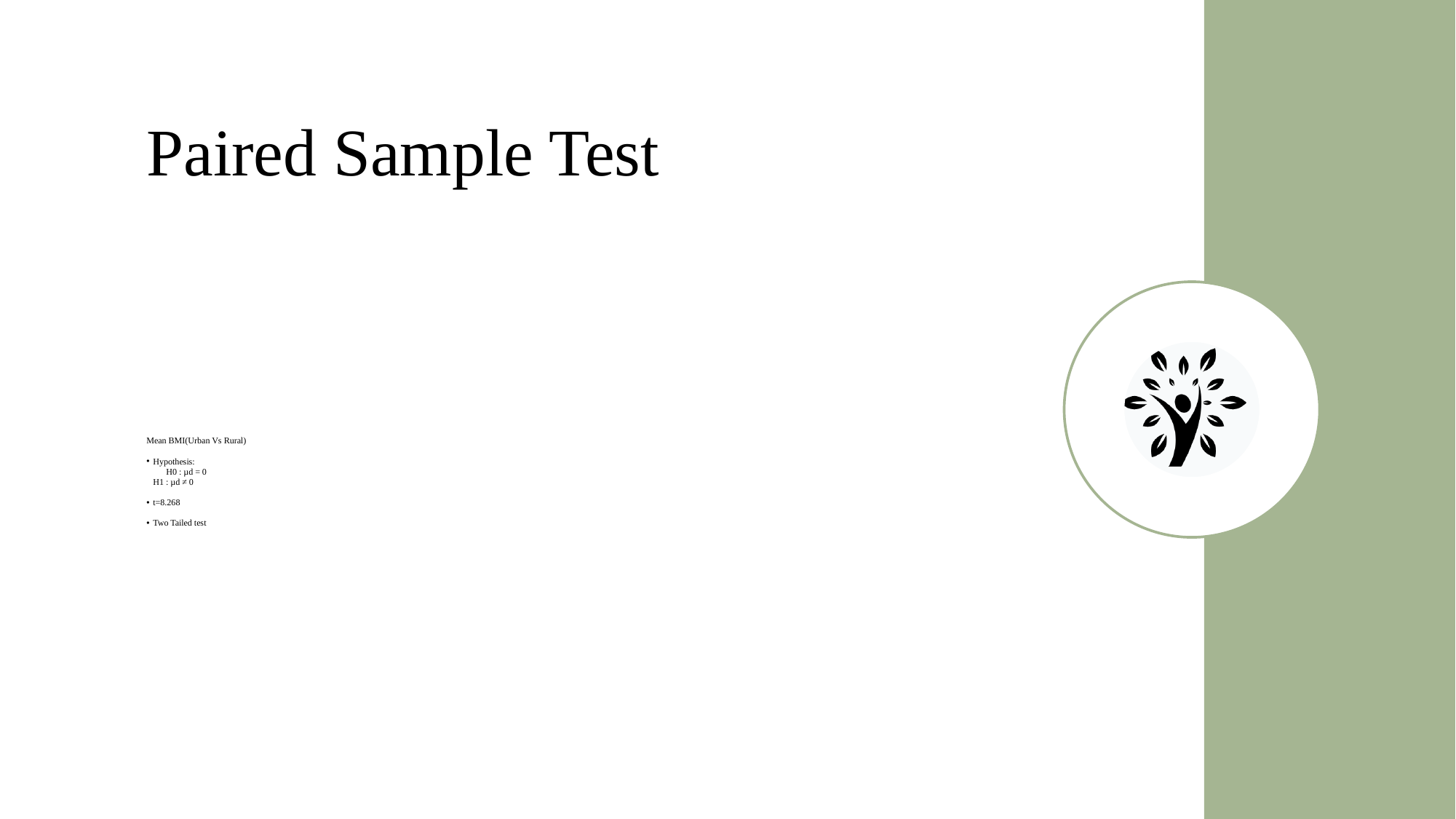

# Paired Sample Test

Mean BMI(Urban Vs Rural)

Hypothesis:
       	H0 : µd = 0
	H1 : µd ≠ 0

t=8.268

Two Tailed test